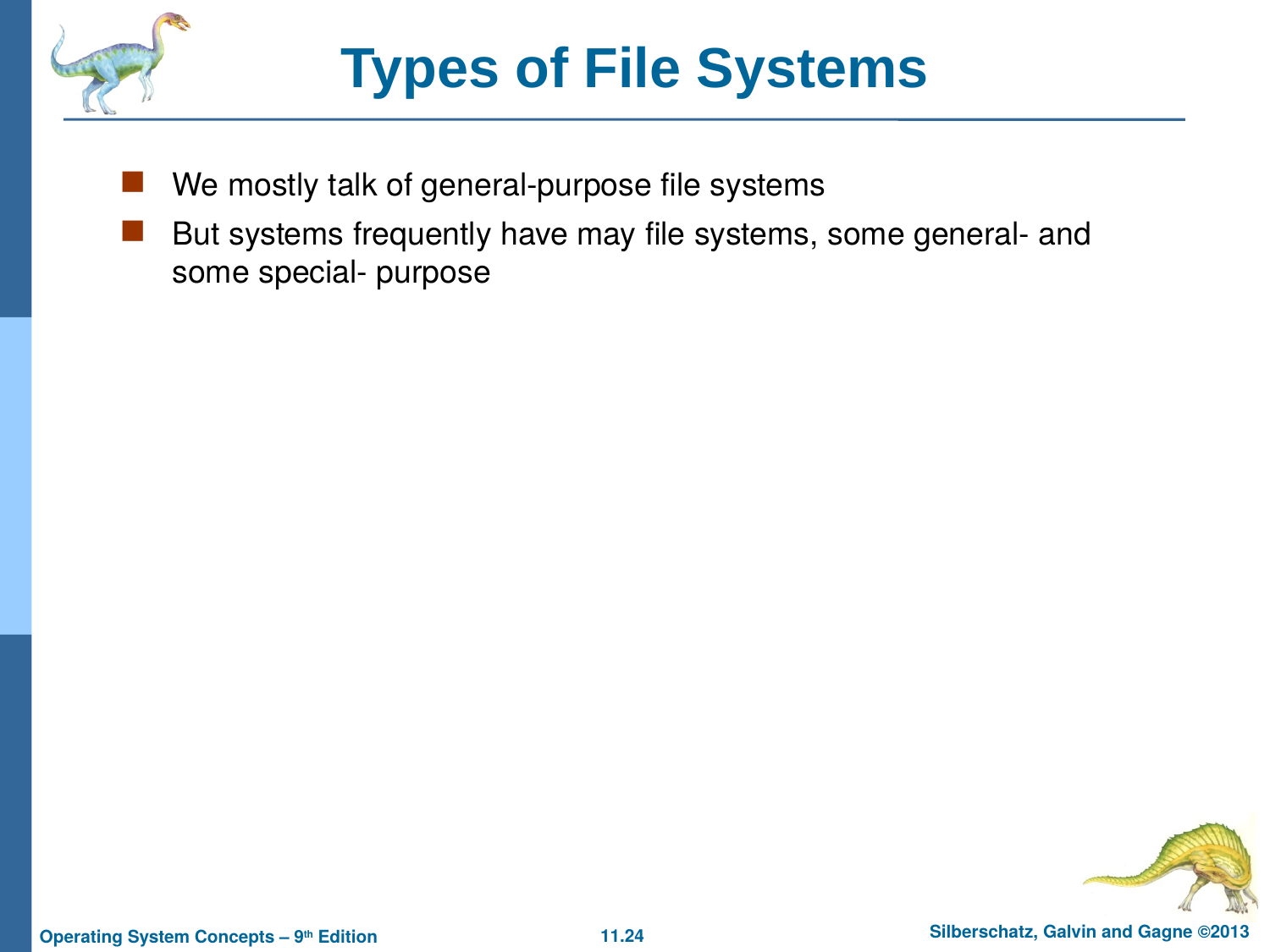

Types of File Systems
We mostly talk of general-purpose file systems
But systems frequently have may file systems, some general- and some special- purpose